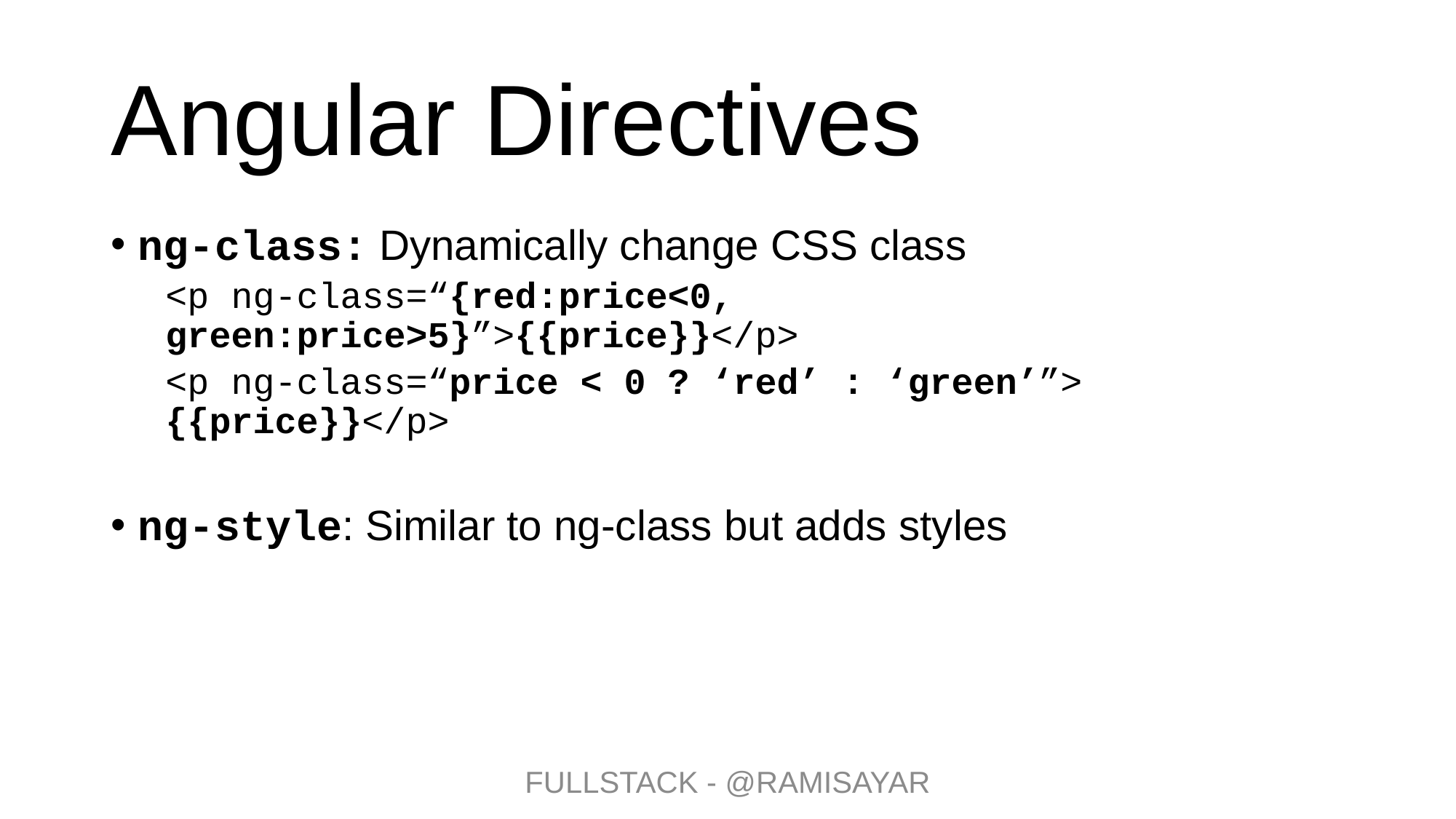

# Angular Directives
ng-class: Dynamically change CSS class
<p ng-class=“{red:price<0, 		green:price>5}”>{{price}}</p>
<p ng-class=“price < 0 ? ‘red’ : ‘green’”> 	{{price}}</p>

ng-style: Similar to ng-class but adds styles

FULLSTACK - @RAMISAYAR